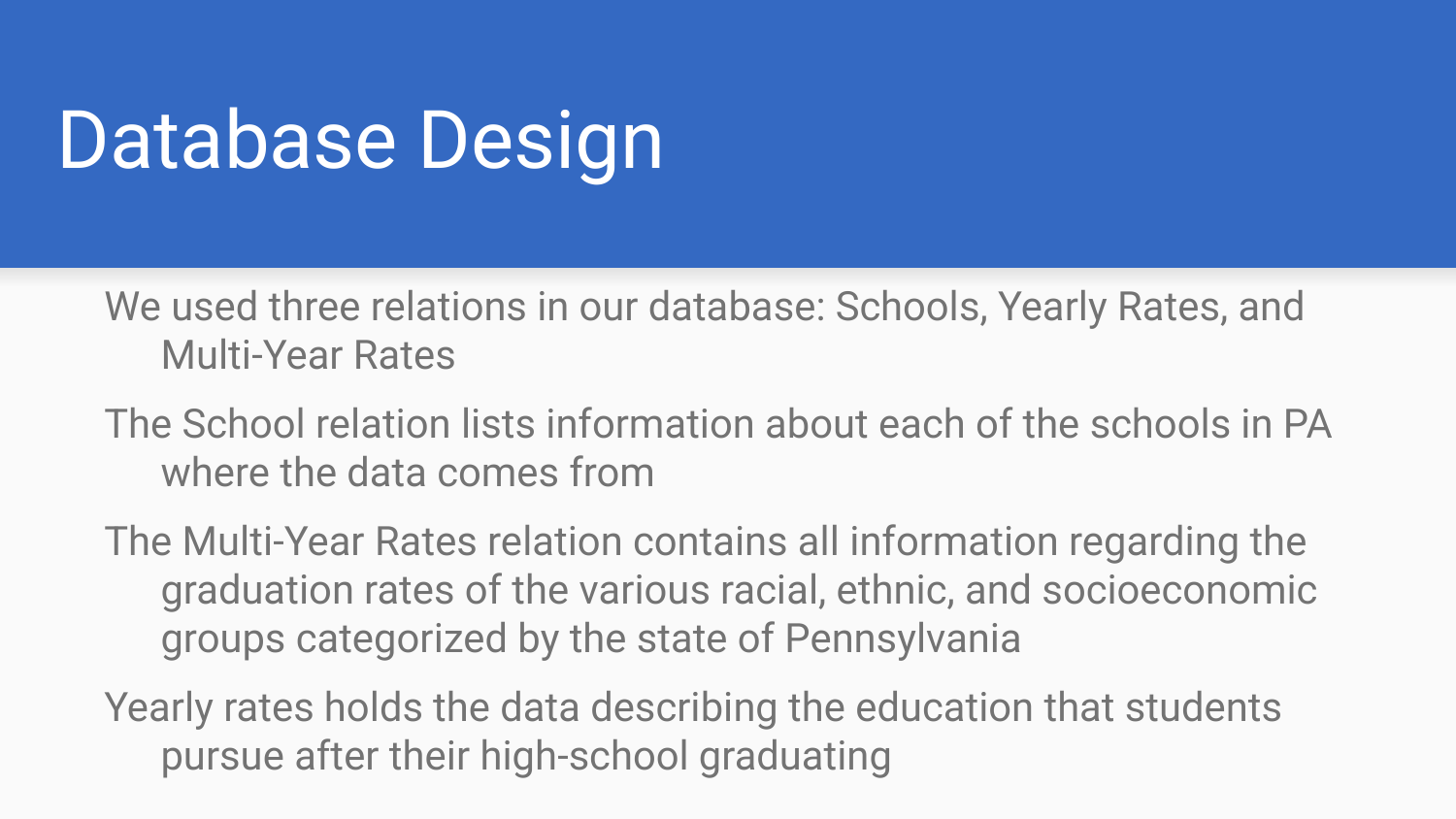

# Database Design
We used three relations in our database: Schools, Yearly Rates, and Multi-Year Rates
The School relation lists information about each of the schools in PA where the data comes from
The Multi-Year Rates relation contains all information regarding the graduation rates of the various racial, ethnic, and socioeconomic groups categorized by the state of Pennsylvania
Yearly rates holds the data describing the education that students pursue after their high-school graduating